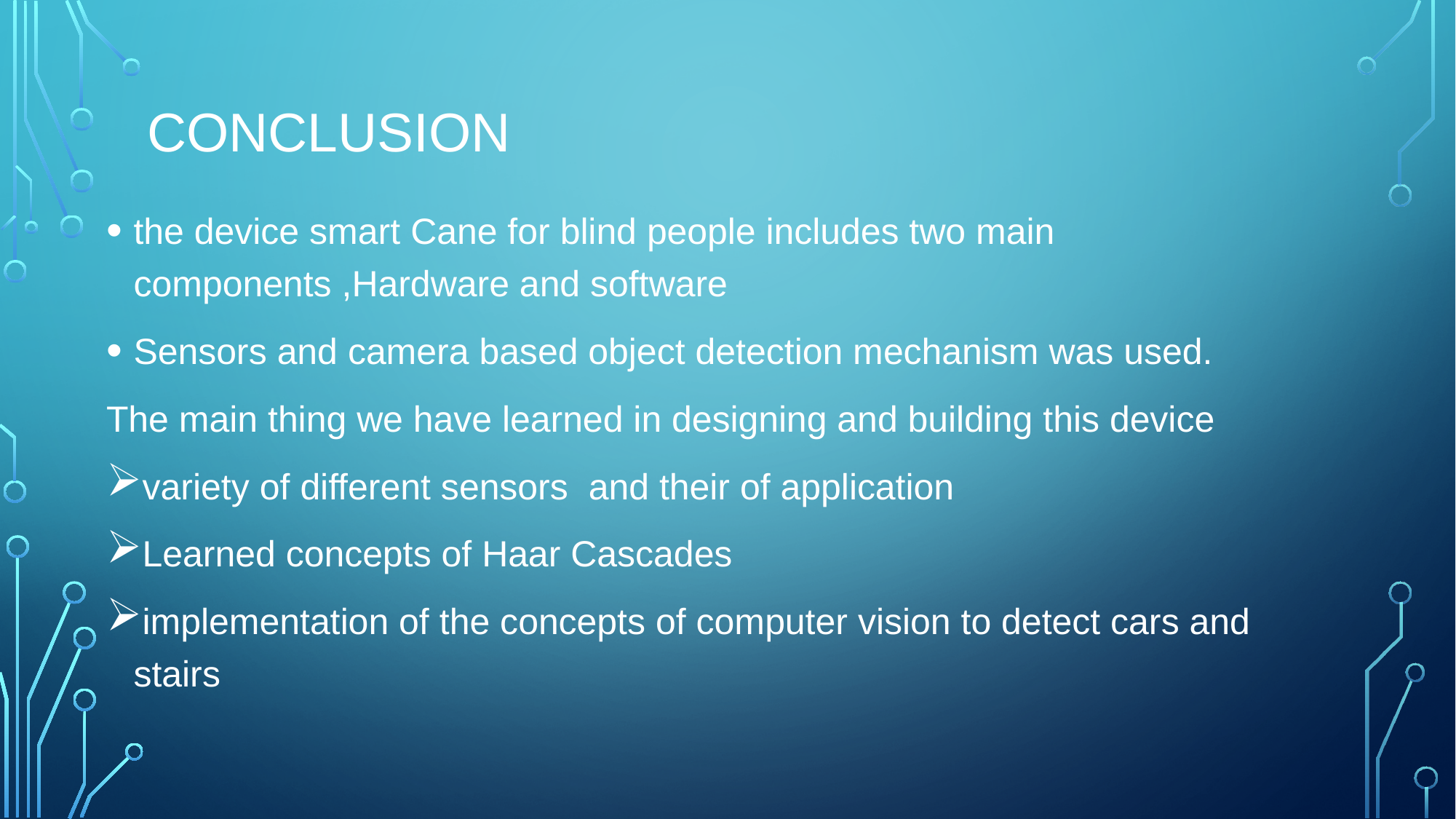

# Conclusion
the device smart Cane for blind people includes two main components ,Hardware and software
Sensors and camera based object detection mechanism was used.
The main thing we have learned in designing and building this device
variety of different sensors  and their of application
Learned concepts of Haar Cascades
implementation of the concepts of computer vision to detect cars and stairs